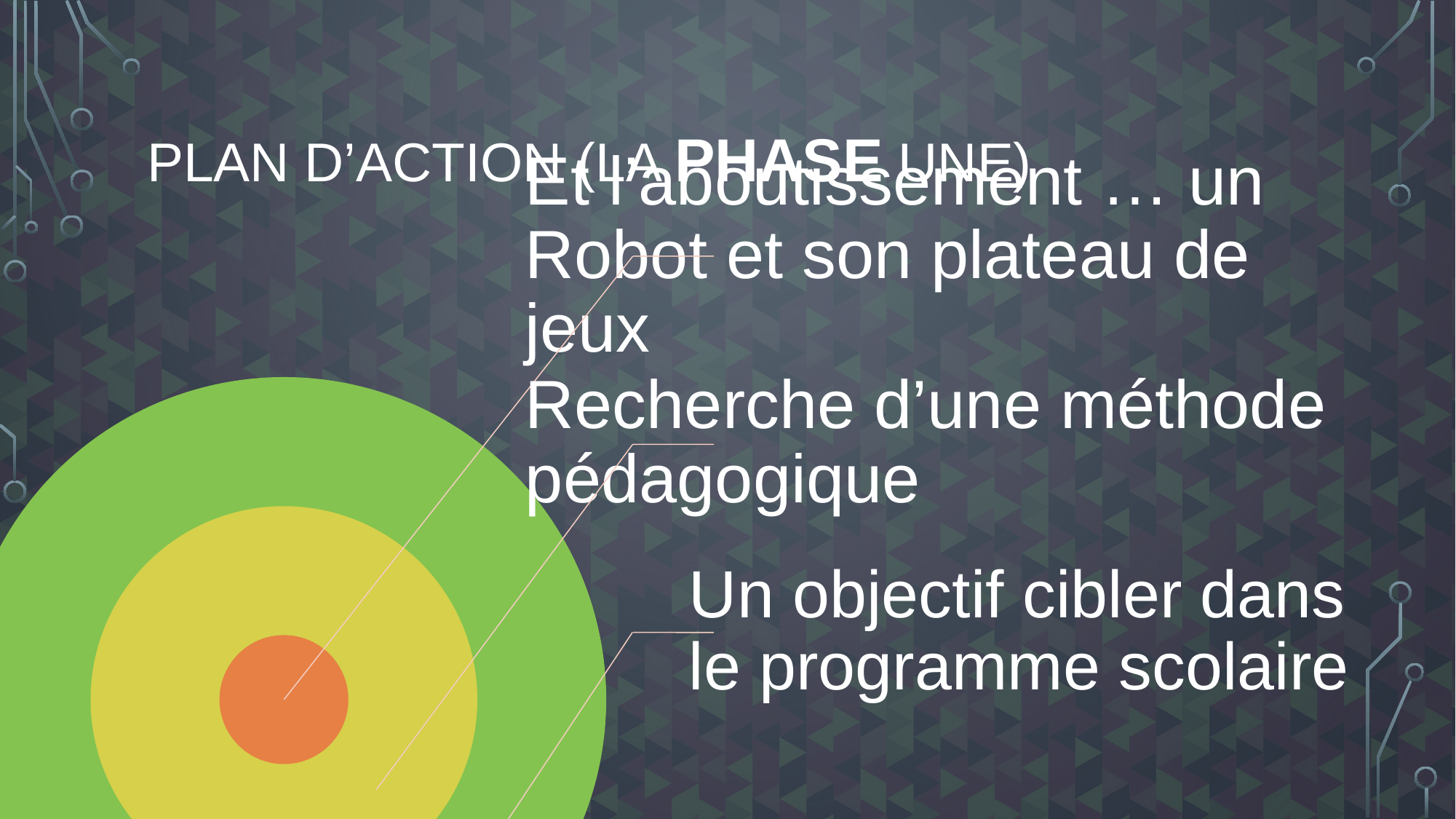

# Plan D’action (la phase UNE)
Et l’aboutissement … un Robot et son plateau de jeux
Recherche d’une méthode pédagogique
Un objectif cibler dans le programme scolaire